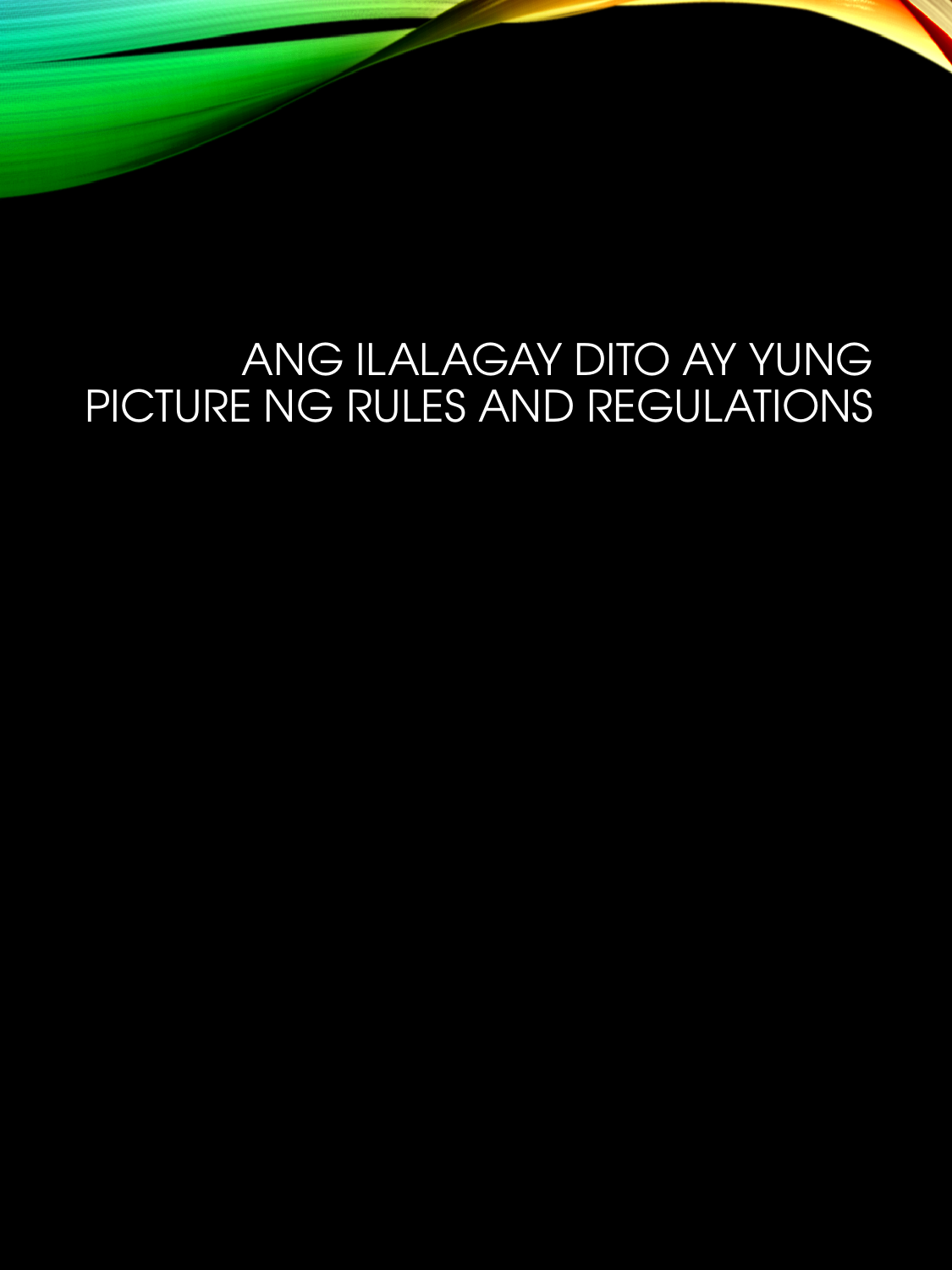

# Ang ilalagay dito ay yung picture ng RULES AND REGULATIONS